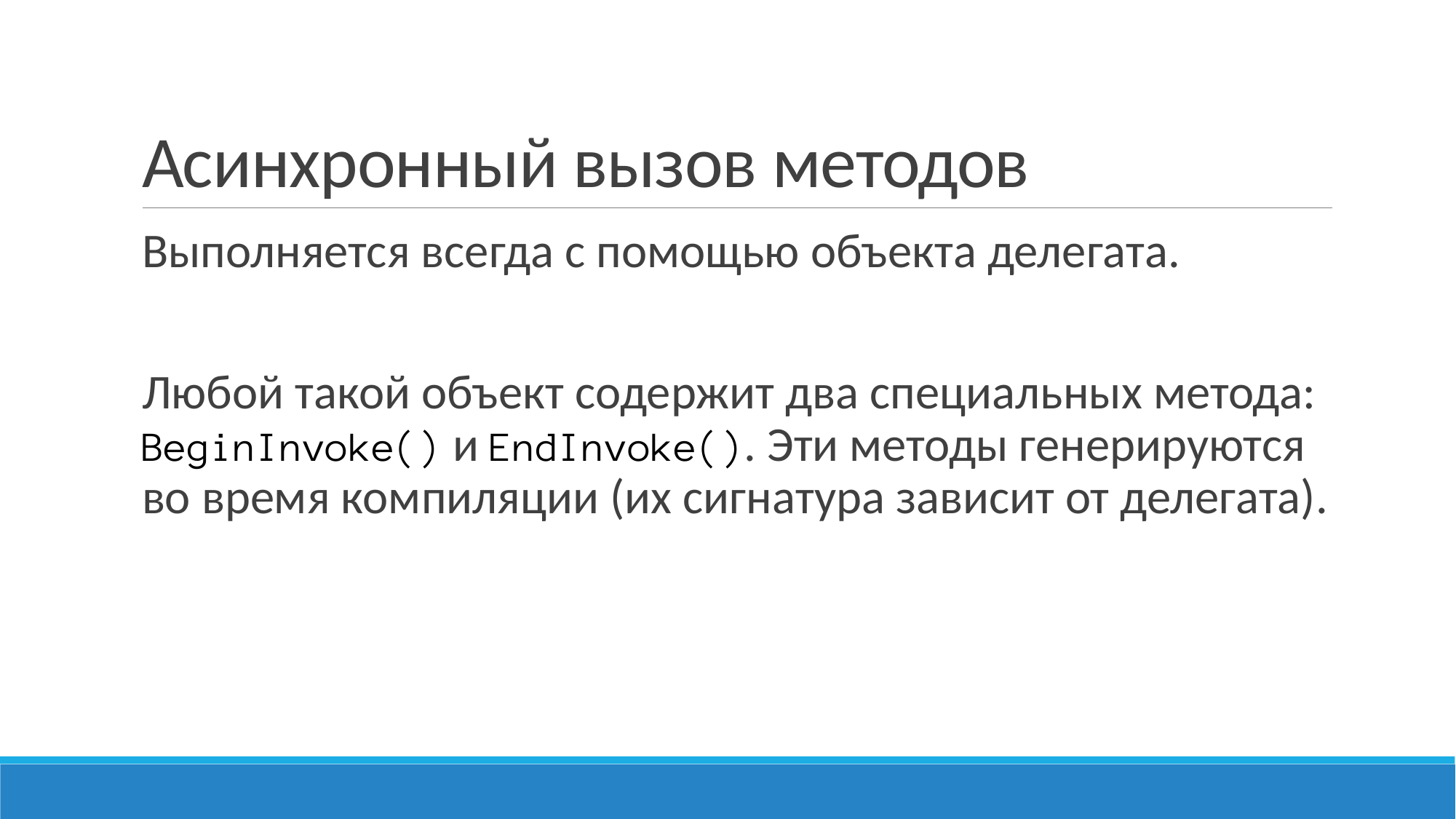

# Асинхронный вызов методов
Выполняется всегда с помощью объекта делегата.

Любой такой объект содержит два специальных метода: BeginInvoke() и EndInvoke(). Эти методы генерируются во время компиляции (их сигнатура зависит от делегата).